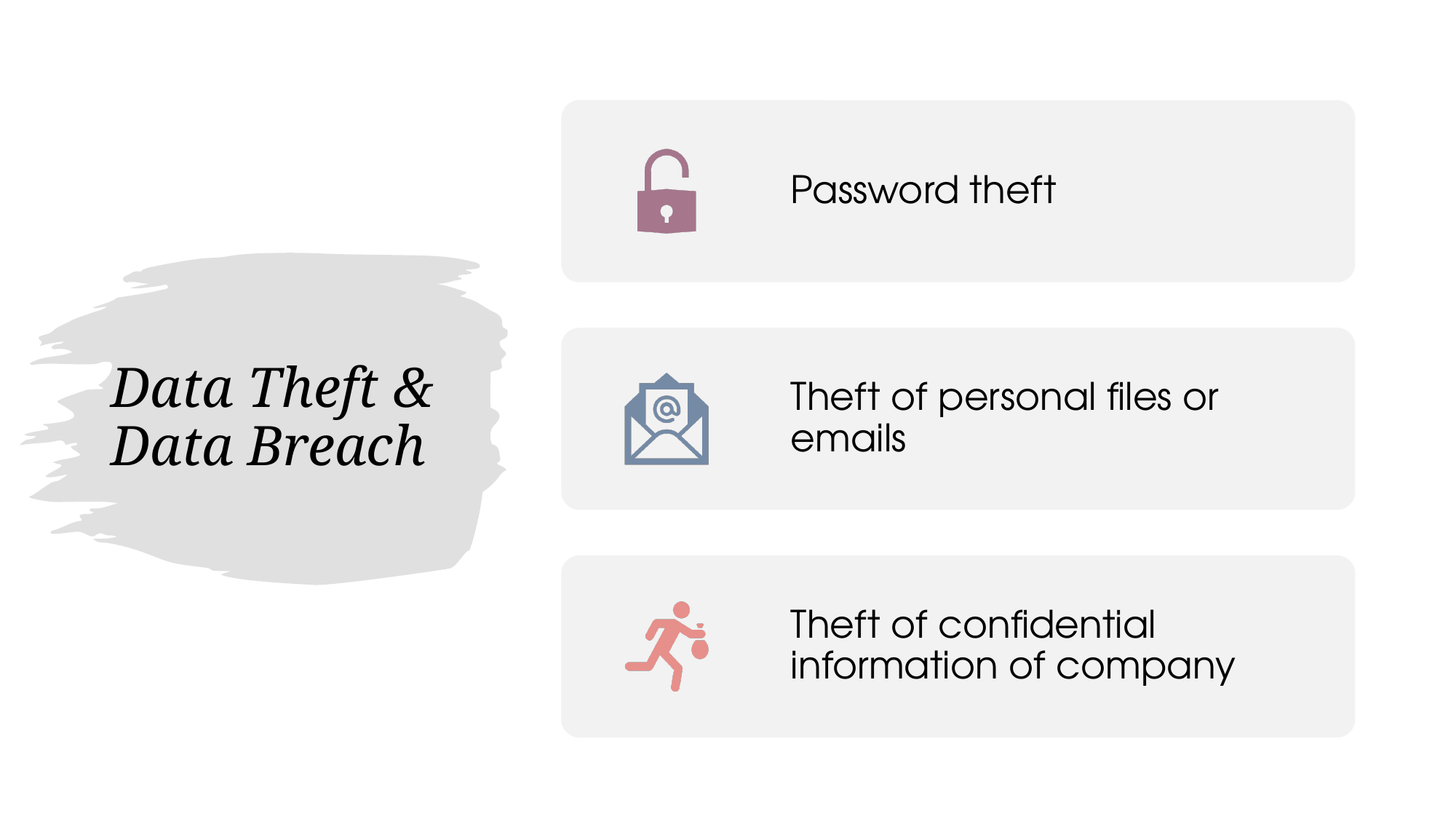

Password theft
Theft of personal files or emails
Theft of confidential information of company
# Data Theft & Data Breach